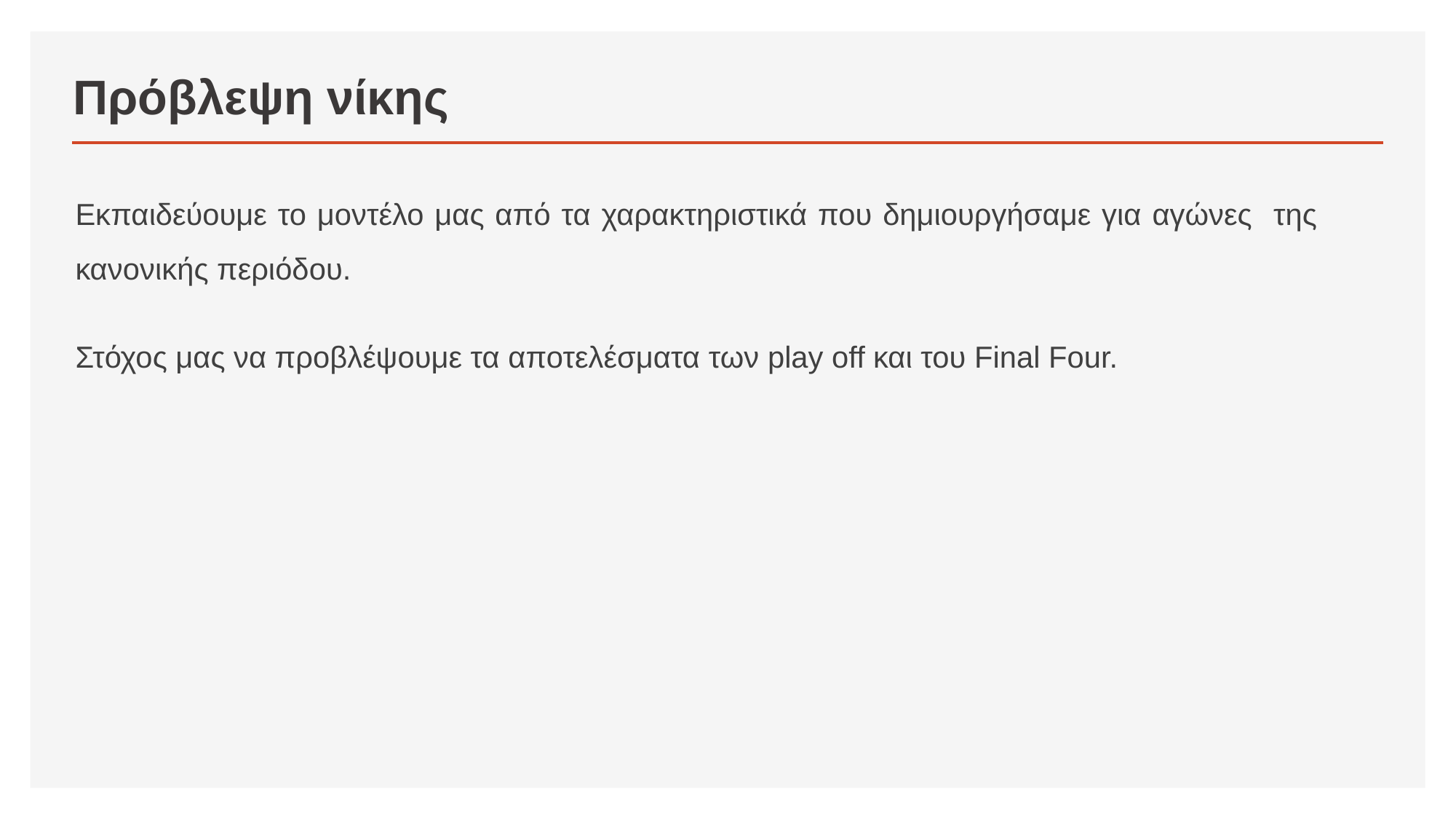

# Πρόβλεψη νίκης
Εκπαιδεύουμε το μοντέλο μας από τα χαρακτηριστικά που δημιουργήσαμε για αγώνες  της κανονικής περιόδου.
Στόχος μας να προβλέψουμε τα αποτελέσματα των play off και του Final Four.